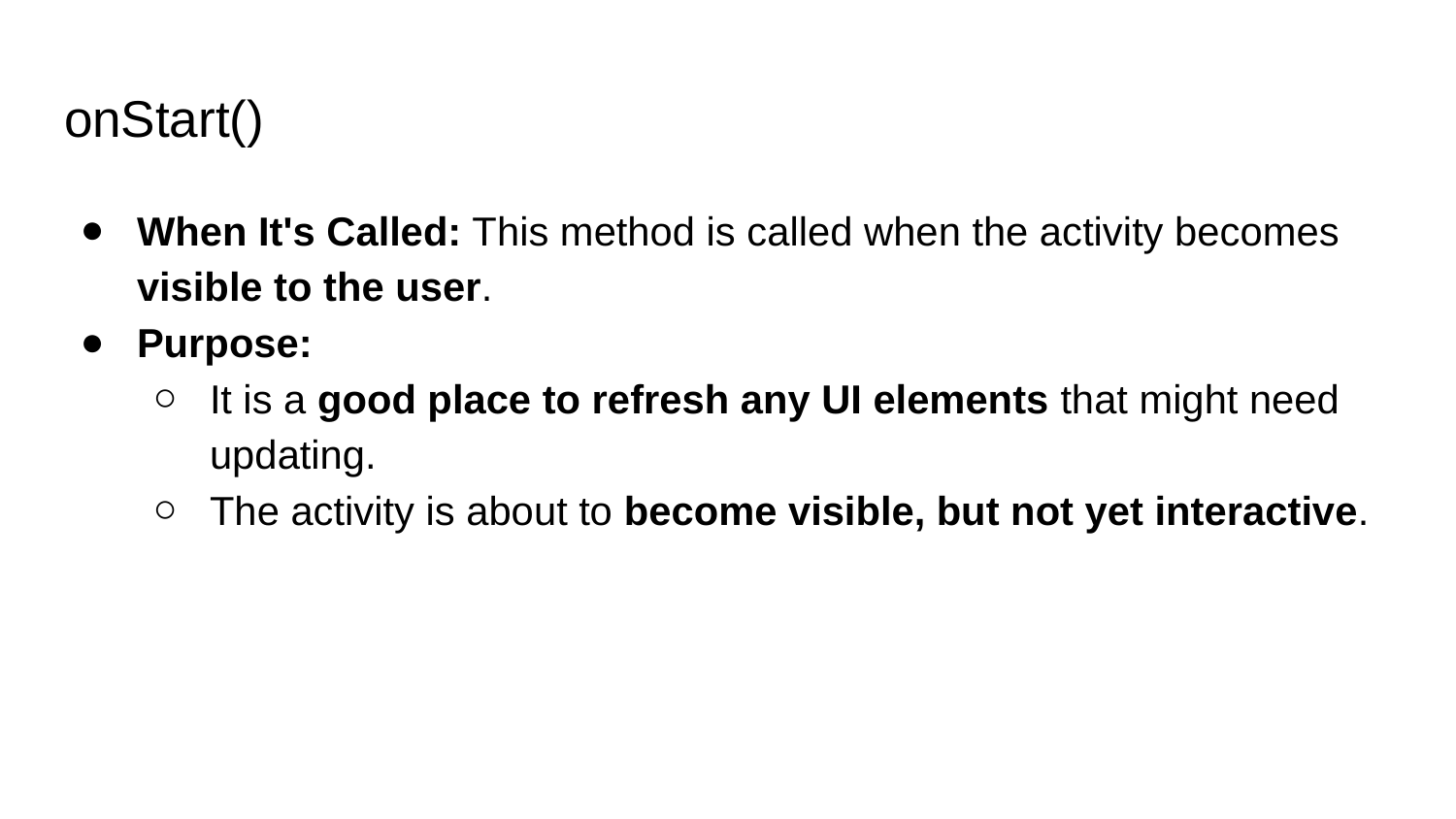

# onStart()
When It's Called: This method is called when the activity becomes visible to the user.
Purpose:
It is a good place to refresh any UI elements that might need updating.
The activity is about to become visible, but not yet interactive.